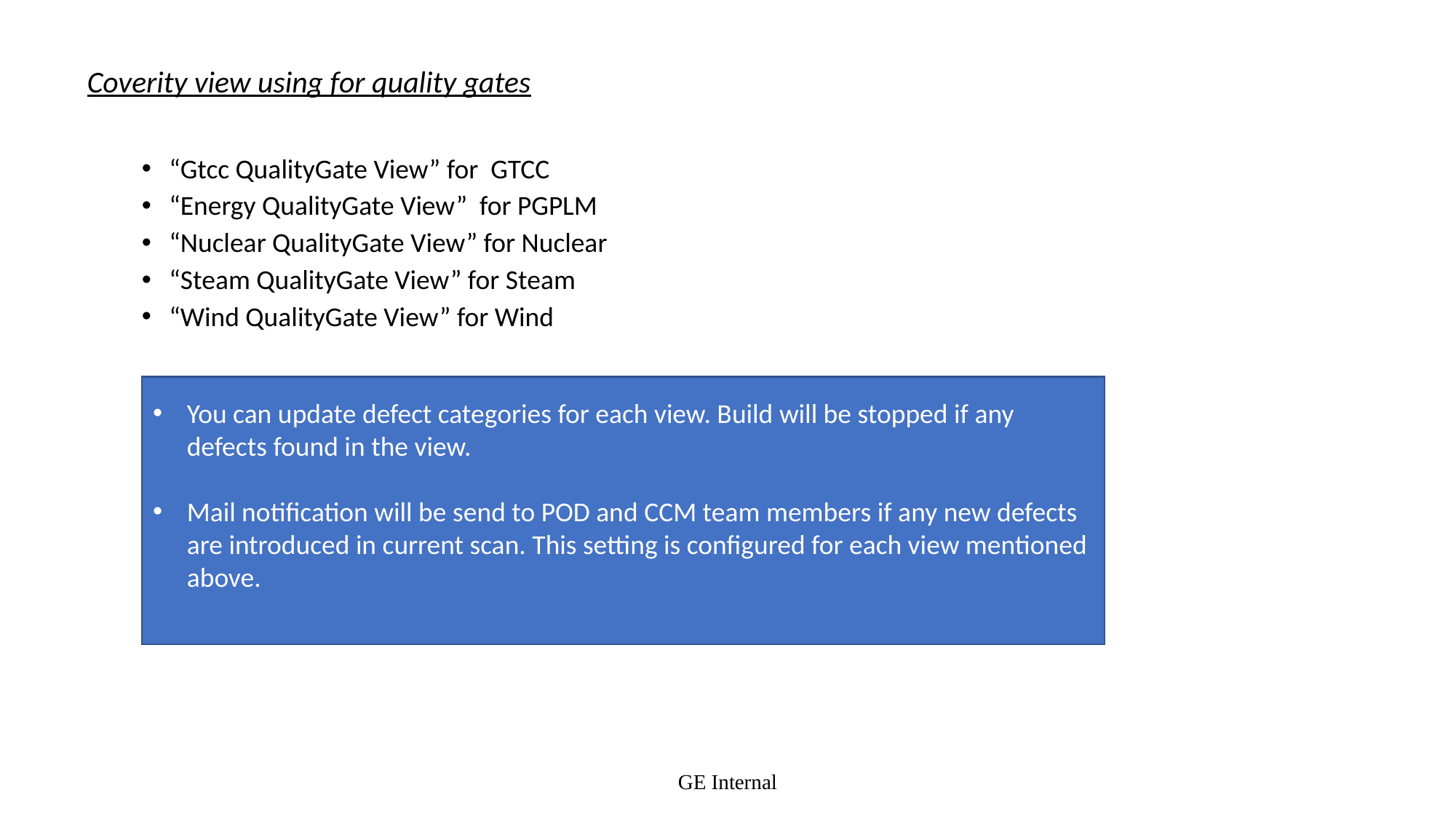

Coverity view using for quality gates

“Gtcc QualityGate View” for  GTCC
“Energy QualityGate View”  for PGPLM
“Nuclear QualityGate View” for Nuclear
“Steam QualityGate View” for Steam
“Wind QualityGate View” for Wind

You can update defect categories for each view. Build will be stopped if any defects found in the view.

Mail notification will be send to POD and CCM team members if any new defects are introduced in current scan. This setting is configured for each view mentioned above.

GE Internal